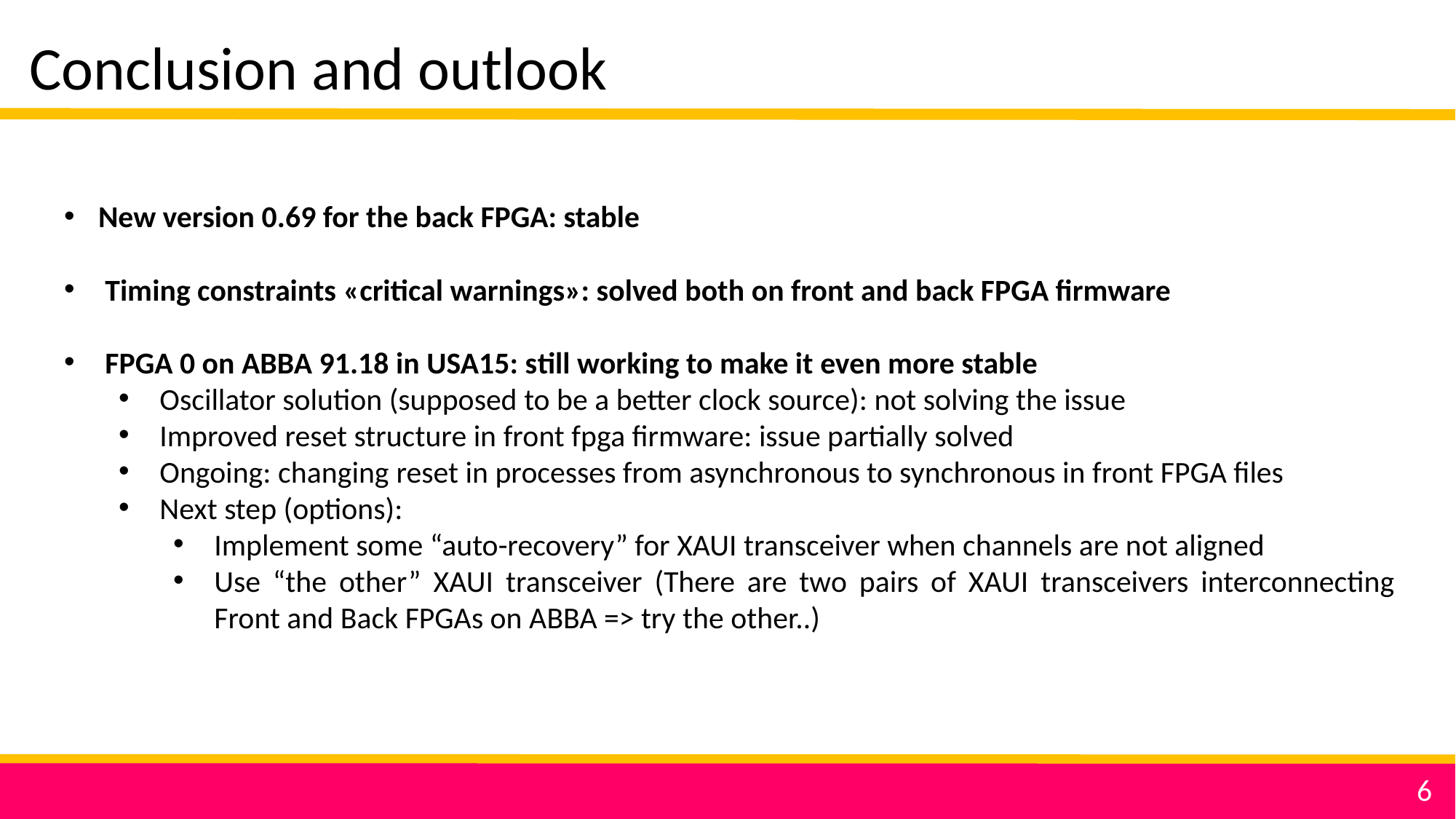

Conclusion and outlook
New version 0.69 for the back FPGA: stable

Timing constraints «critical warnings»: solved both on front and back FPGA firmware

FPGA 0 on ABBA 91.18 in USA15: still working to make it even more stable
Oscillator solution (supposed to be a better clock source): not solving the issue
Improved reset structure in front fpga firmware: issue partially solved
Ongoing: changing reset in processes from asynchronous to synchronous in front FPGA files
Next step (options):
Implement some “auto-recovery” for XAUI transceiver when channels are not aligned
Use “the other” XAUI transceiver (There are two pairs of XAUI transceivers interconnecting Front and Back FPGAs on ABBA => try the other..)

6